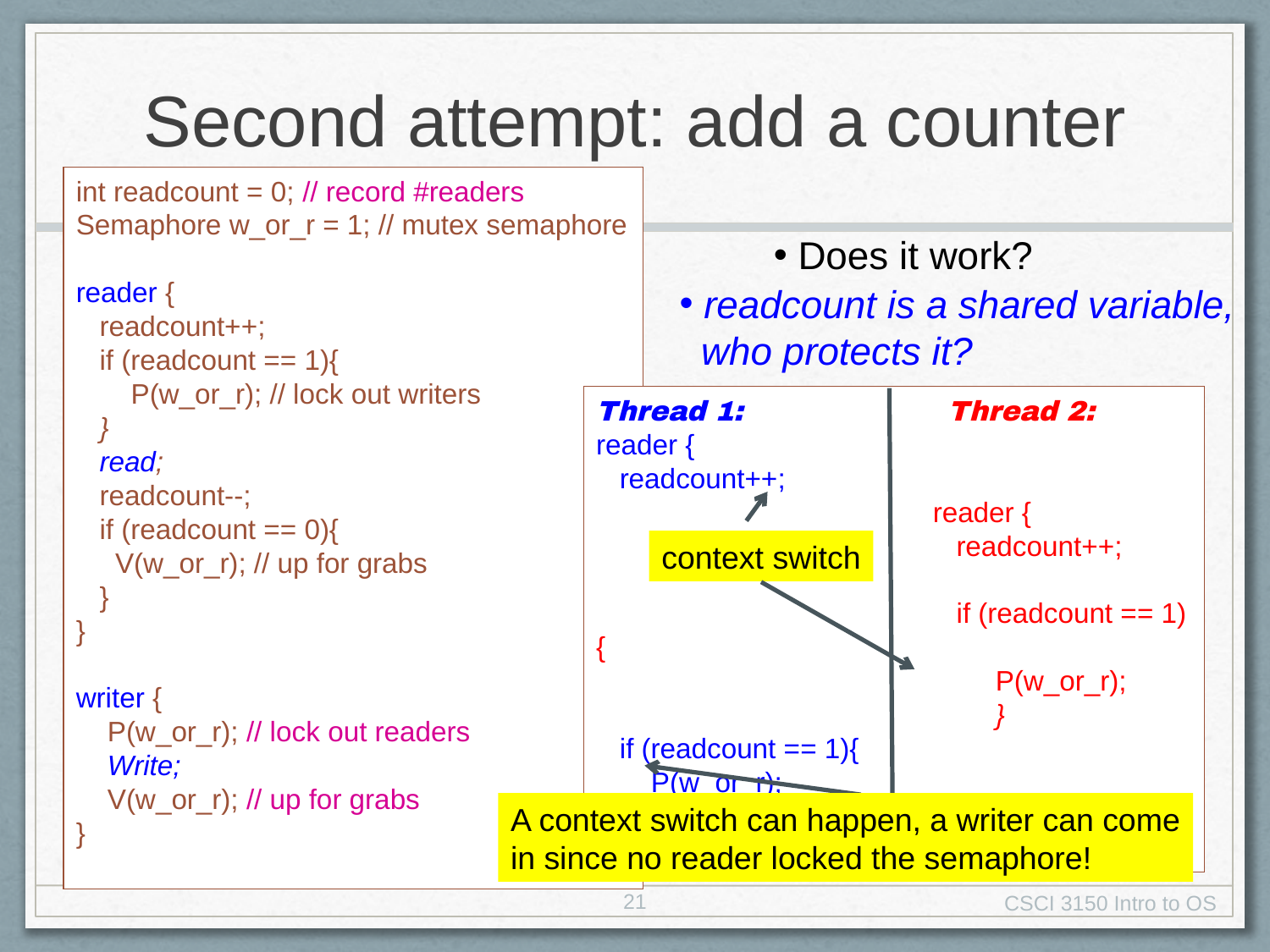

# Second attempt: add a counter
int readcount = 0; // record #readers
Semaphore w_or_r = 1; // mutex semaphore

reader {
   readcount++;
   if (readcount == 1){
       P(w_or_r); // lock out writers
   }
   read;
   readcount--;
   if (readcount == 0){
     V(w_or_r); // up for grabs
   }
}

writer {
    P(w_or_r); // lock out readers
    Write;
    V(w_or_r); // up for grabs
}

 Does it work?

 readcount is a shared variable,
  who protects it?
Thread 1:                      Thread 2:
reader {
   readcount++;
                                           reader {
                                              readcount++;
                                              if (readcount == 1){
                                                   P(w_or_r);
                                                   }
   if (readcount == 1){
       P(w_or_r);
   }

context switch
A context switch can happen, a writer can come in since no reader locked the semaphore!
21
CSCI 3150 Intro to OS